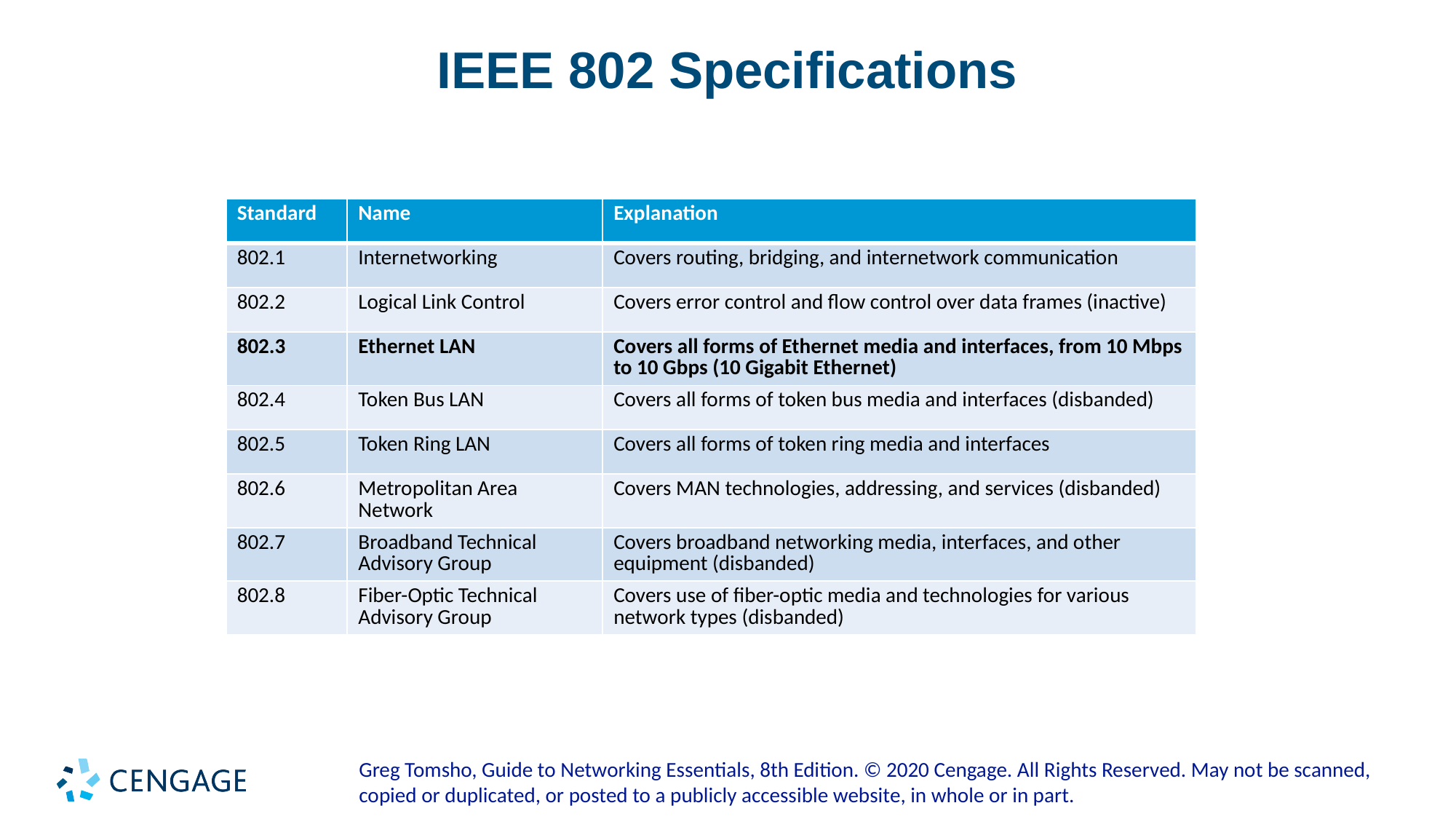

# IEEE 802 Specifications
| Standard | Name | Explanation |
| --- | --- | --- |
| 802.1 | Internetworking | Covers routing, bridging, and internetwork communication |
| 802.2 | Logical Link Control | Covers error control and flow control over data frames (inactive) |
| 802.3 | Ethernet LAN | Covers all forms of Ethernet media and interfaces, from 10 Mbps to 10 Gbps (10 Gigabit Ethernet) |
| 802.4 | Token Bus LAN | Covers all forms of token bus media and interfaces (disbanded) |
| 802.5 | Token Ring LAN | Covers all forms of token ring media and interfaces |
| 802.6 | Metropolitan Area Network | Covers MAN technologies, addressing, and services (disbanded) |
| 802.7 | Broadband Technical Advisory Group | Covers broadband networking media, interfaces, and other equipment (disbanded) |
| 802.8 | Fiber-Optic Technical Advisory Group | Covers use of fiber-optic media and technologies for various network types (disbanded) |